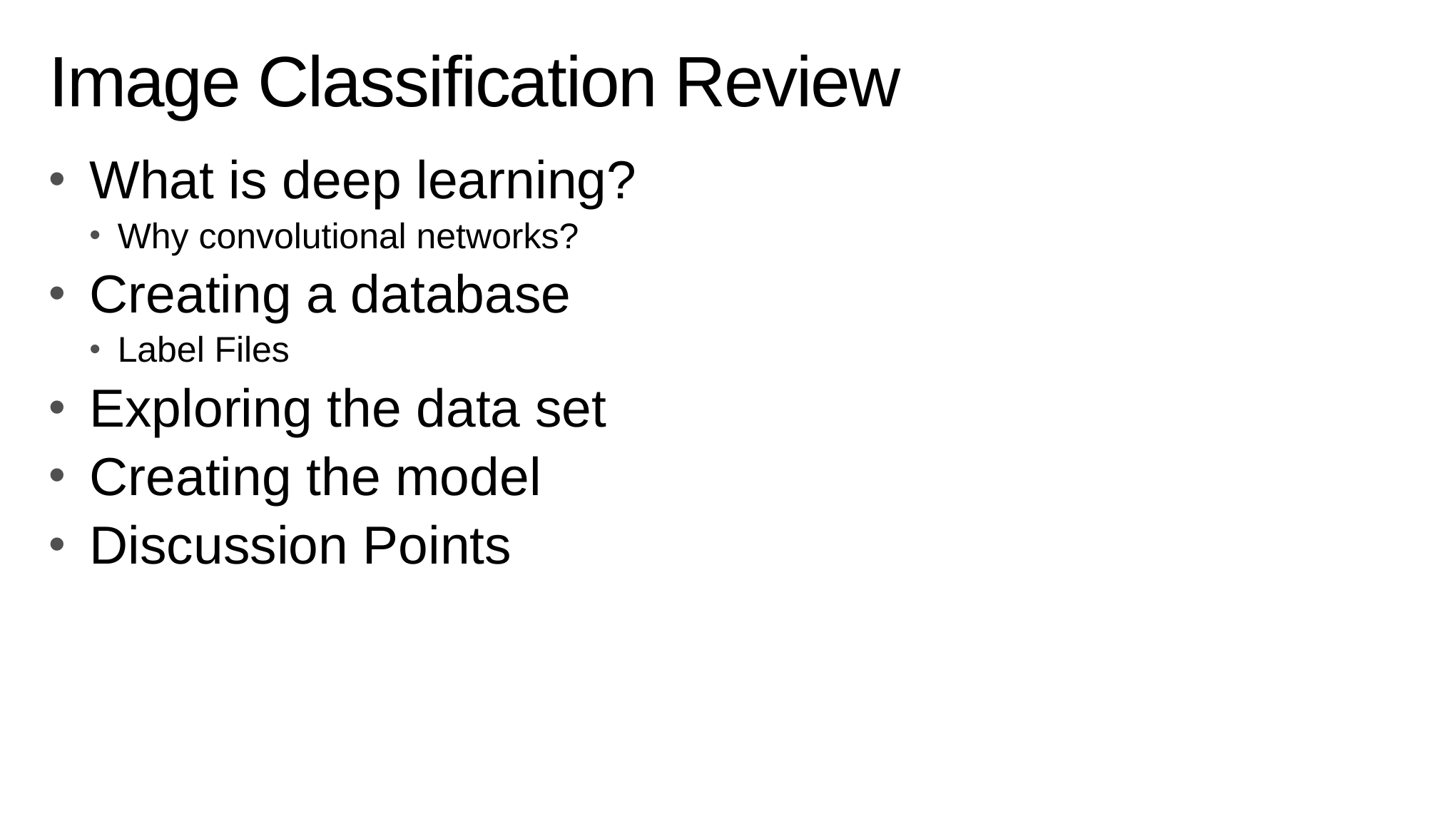

# Image Classification Review
What is deep learning?
Why convolutional networks?
Creating a database
Label Files
Exploring the data set
Creating the model
Discussion Points